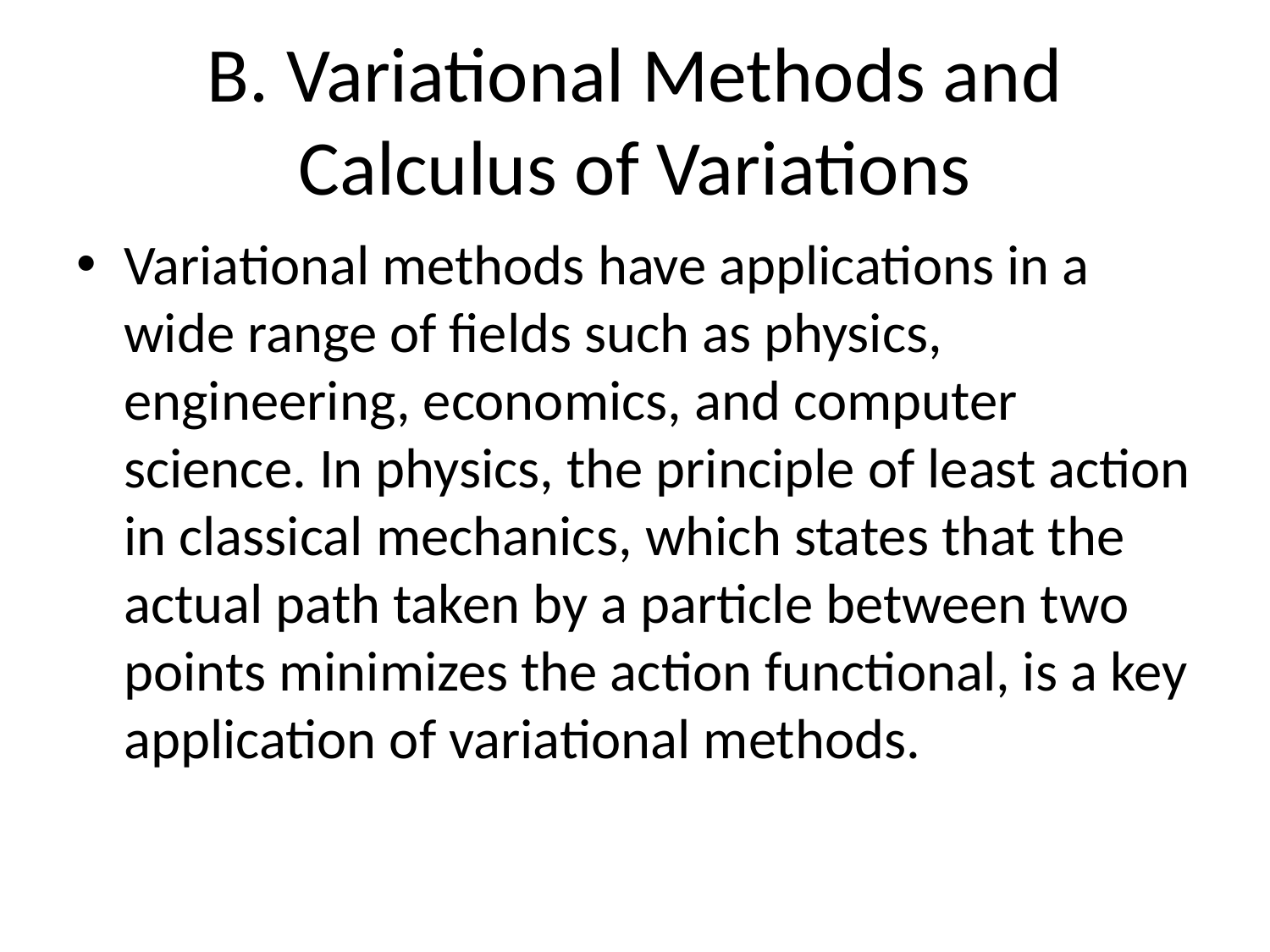

# B. Variational Methods and Calculus of Variations
Variational methods have applications in a wide range of fields such as physics, engineering, economics, and computer science. In physics, the principle of least action in classical mechanics, which states that the actual path taken by a particle between two points minimizes the action functional, is a key application of variational methods.